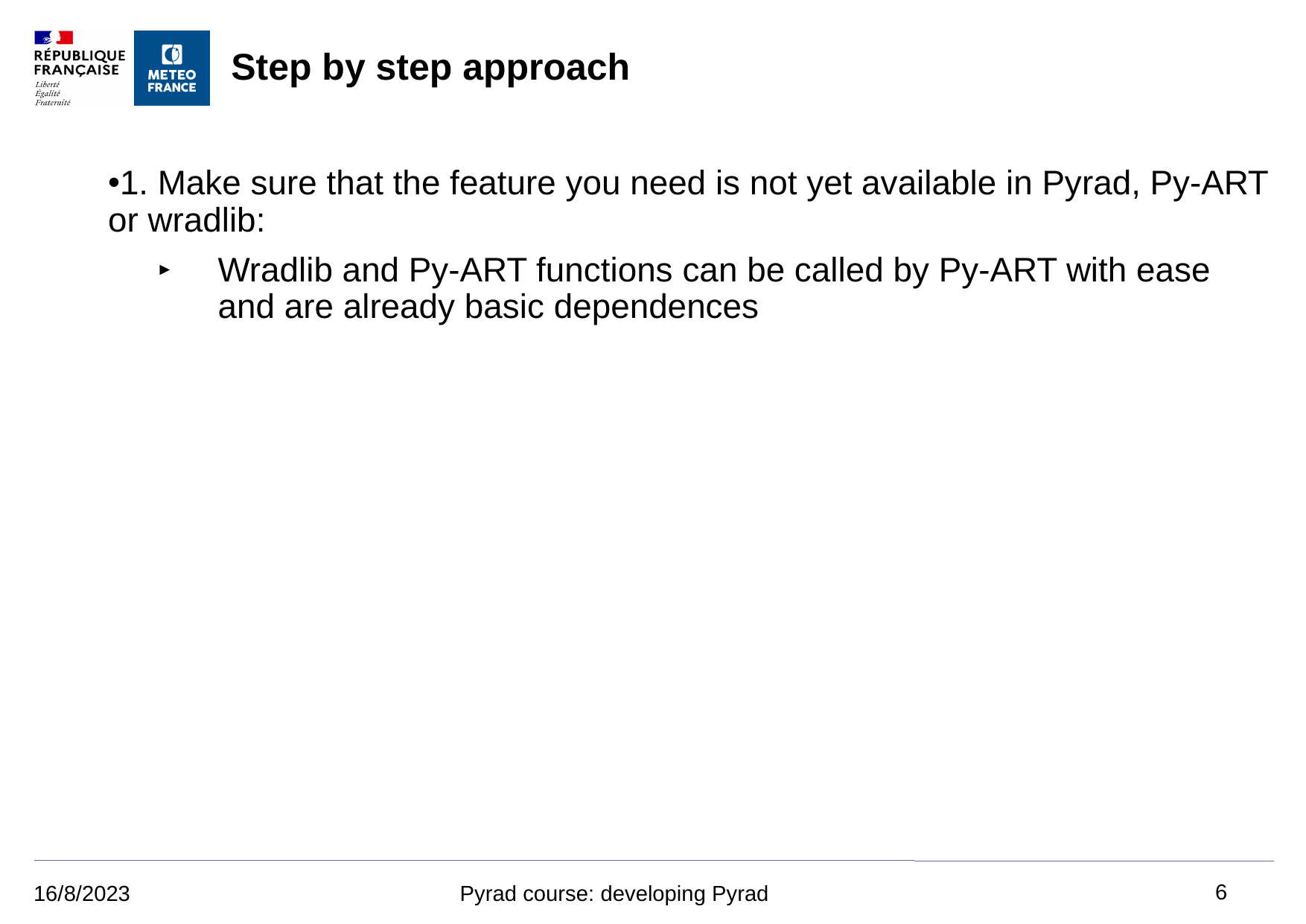

# Step by step approach
1. Make sure that the feature you need is not yet available in Pyrad, Py-ART or wradlib:
Wradlib and Py-ART functions can be called by Py-ART with ease and are already basic dependences
6
16/8/2023
Pyrad course: developing Pyrad